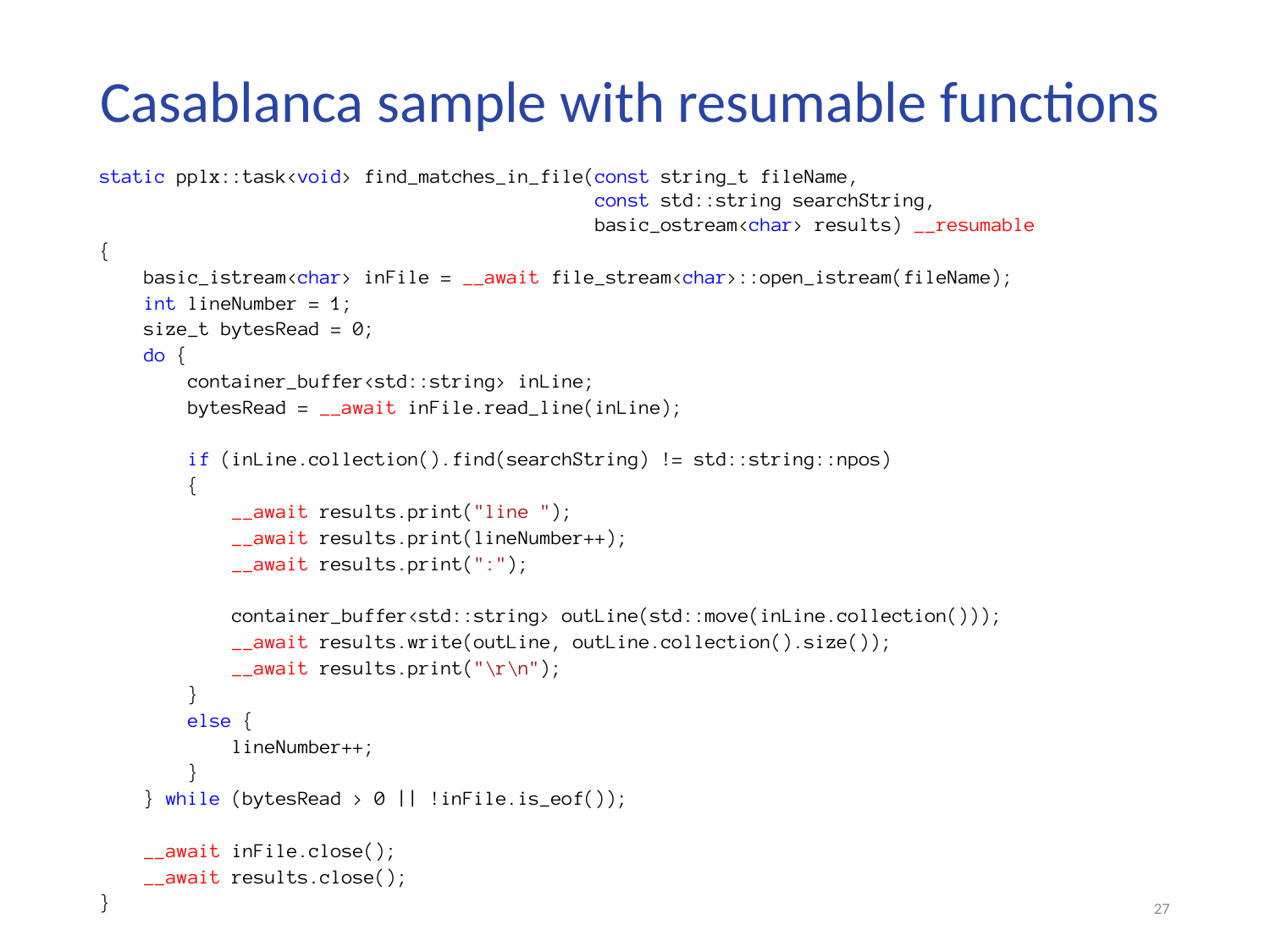

# Casablanca sample with resumable functions
static pplx::task<void> find_matches_in_file(const string_t fileName,
                                             const std::string searchString,
                                             basic_ostream<char> results) __resumable
{
    basic_istream<char> inFile = __await file_stream<char>::open_istream(fileName);
    int lineNumber = 1;
    size_t bytesRead = 0;
    do {
        container_buffer<std::string> inLine;
        bytesRead = __await inFile.read_line(inLine);

        if (inLine.collection().find(searchString) != std::string::npos)
        {
            __await results.print("line ");
            __await results.print(lineNumber++);
            __await results.print(":");

            container_buffer<std::string> outLine(std::move(inLine.collection()));
            __await results.write(outLine, outLine.collection().size());
            __await results.print("\r\n");
        }
        else {
            lineNumber++;
        }
    } while (bytesRead > 0 || !inFile.is_eof());

    __await inFile.close();
    __await results.close();
}
27